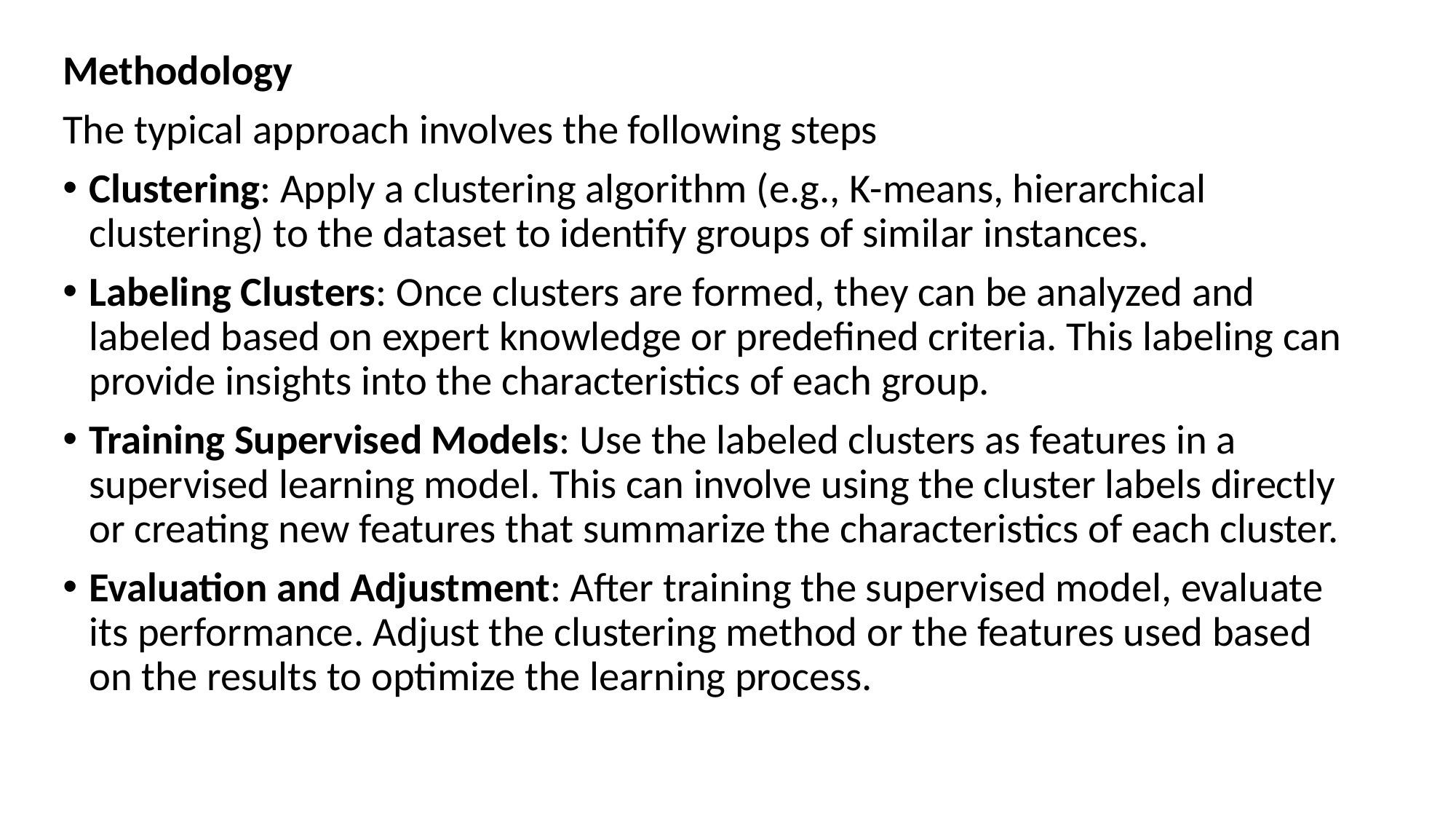

Methodology
The typical approach involves the following steps
Clustering: Apply a clustering algorithm (e.g., K-means, hierarchical clustering) to the dataset to identify groups of similar instances.
Labeling Clusters: Once clusters are formed, they can be analyzed and labeled based on expert knowledge or predefined criteria. This labeling can provide insights into the characteristics of each group.
Training Supervised Models: Use the labeled clusters as features in a supervised learning model. This can involve using the cluster labels directly or creating new features that summarize the characteristics of each cluster.
Evaluation and Adjustment: After training the supervised model, evaluate its performance. Adjust the clustering method or the features used based on the results to optimize the learning process.